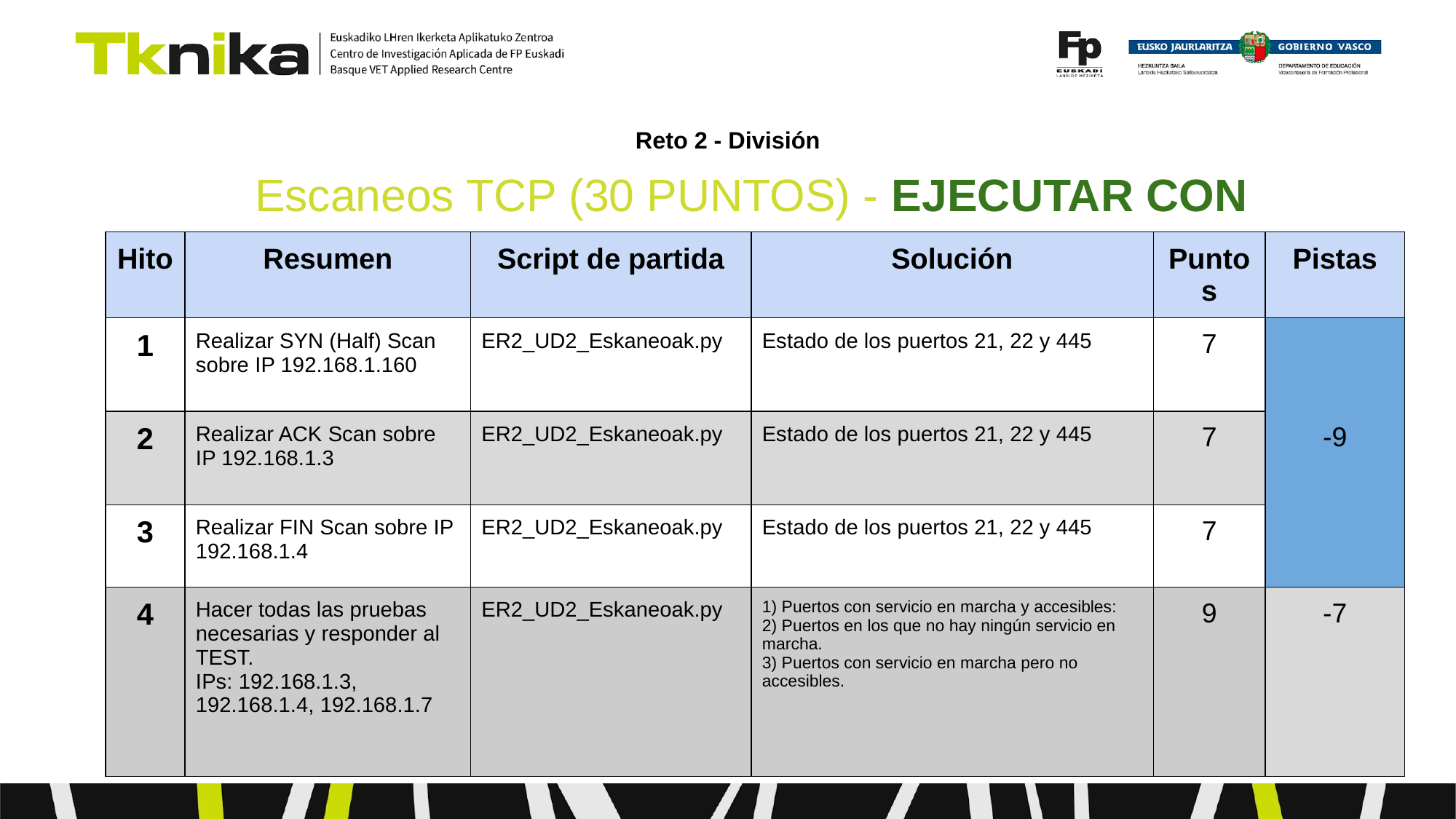

# Reto 2 - División

Escaneos TCP (30 PUNTOS) - EJECUTAR CON PRIVILEGIOS

| Hito | Resumen | Script de partida | Solución | Puntos | Pistas |
| --- | --- | --- | --- | --- | --- |
| 1 | Realizar SYN (Half) Scan sobre IP 192.168.1.160 | ER2\_UD2\_Eskaneoak.py | Estado de los puertos 21, 22 y 445 | 7 | -9 |
| 2 | Realizar ACK Scan sobre IP 192.168.1.3 | ER2\_UD2\_Eskaneoak.py | Estado de los puertos 21, 22 y 445 | 7 |  |
| 3 | Realizar FIN Scan sobre IP 192.168.1.4 | ER2\_UD2\_Eskaneoak.py | Estado de los puertos 21, 22 y 445 | 7 |  |
| 4 | Hacer todas las pruebas necesarias y responder al TEST. IPs: 192.168.1.3, 192.168.1.4, 192.168.1.7 | ER2\_UD2\_Eskaneoak.py | 1) Puertos con servicio en marcha y accesibles: 2) Puertos en los que no hay ningún servicio en marcha. 3) Puertos con servicio en marcha pero no accesibles. | 9 | -7 |

12
5